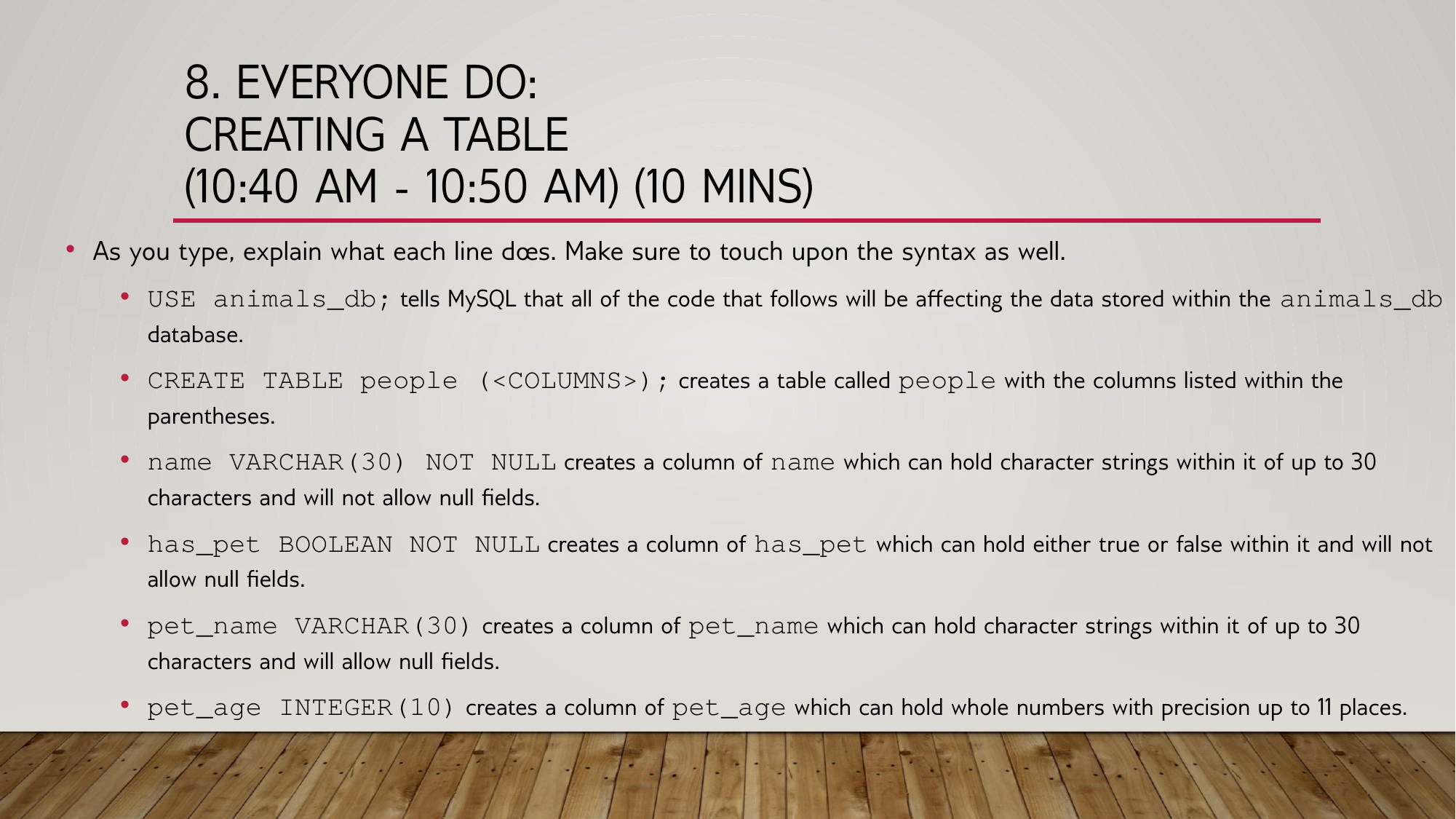

# 8. EVERYONE Do: Creating a Table (10:40 AM - 10:50 AM) (10 mins)
As you type, explain what each line does. Make sure to touch upon the syntax as well.
USE animals_db; tells MySQL that all of the code that follows will be affecting the data stored within the animals_db database.
CREATE TABLE people (<COLUMNS>); creates a table called people with the columns listed within the parentheses.
name VARCHAR(30) NOT NULL creates a column of name which can hold character strings within it of up to 30 characters and will not allow null fields.
has_pet BOOLEAN NOT NULL creates a column of has_pet which can hold either true or false within it and will not allow null fields.
pet_name VARCHAR(30) creates a column of pet_name which can hold character strings within it of up to 30 characters and will allow null fields.
pet_age INTEGER(10) creates a column of pet_age which can hold whole numbers with precision up to 11 places.